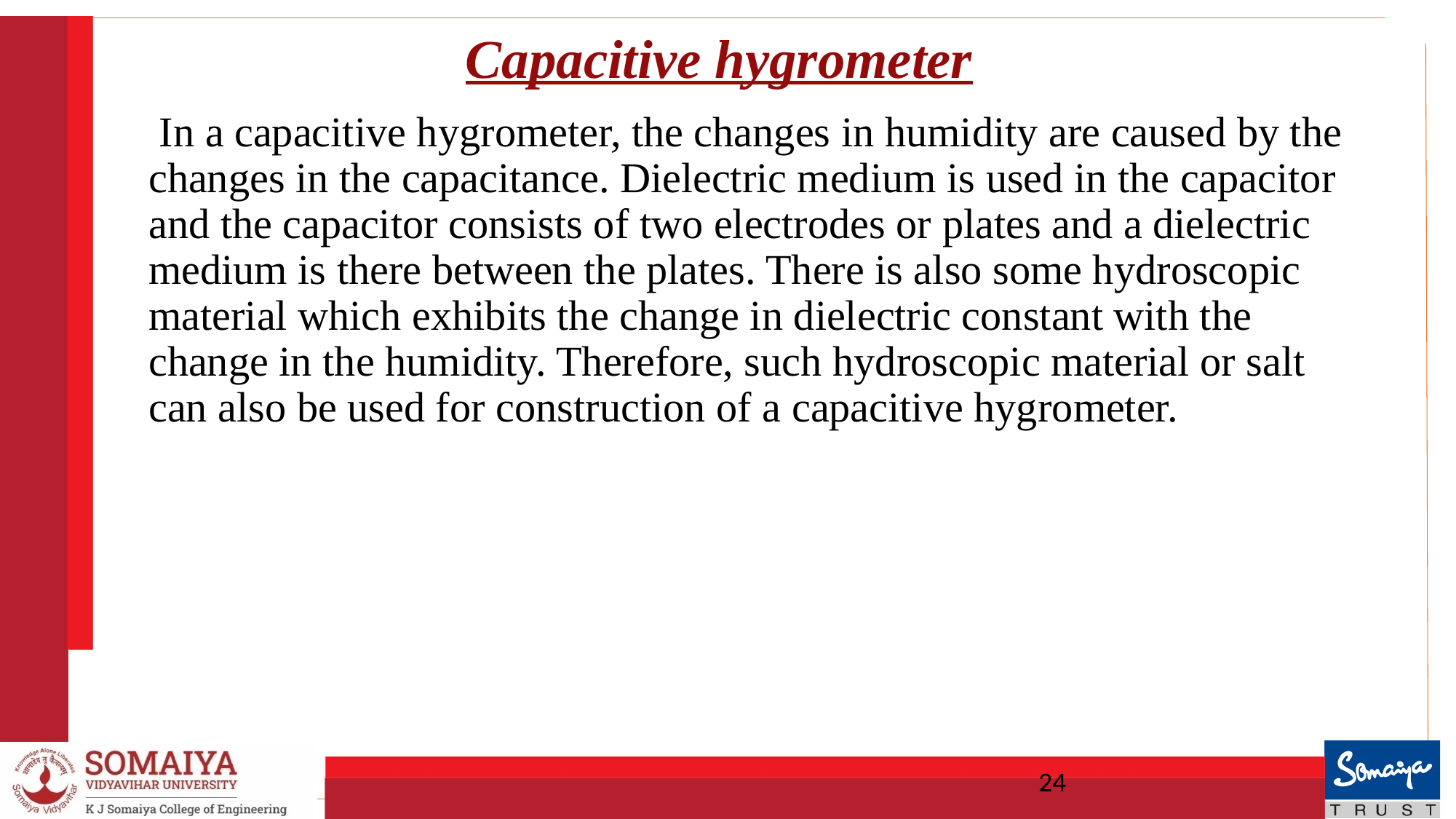

# Capacitive hygrometer
 In a capacitive hygrometer, the changes in humidity are caused by the changes in the capacitance. Dielectric medium is used in the capacitor and the capacitor consists of two electrodes or plates and a dielectric medium is there between the plates. There is also some hydroscopic material which exhibits the change in dielectric constant with the change in the humidity. Therefore, such hydroscopic material or salt can also be used for construction of a capacitive hygrometer.

24